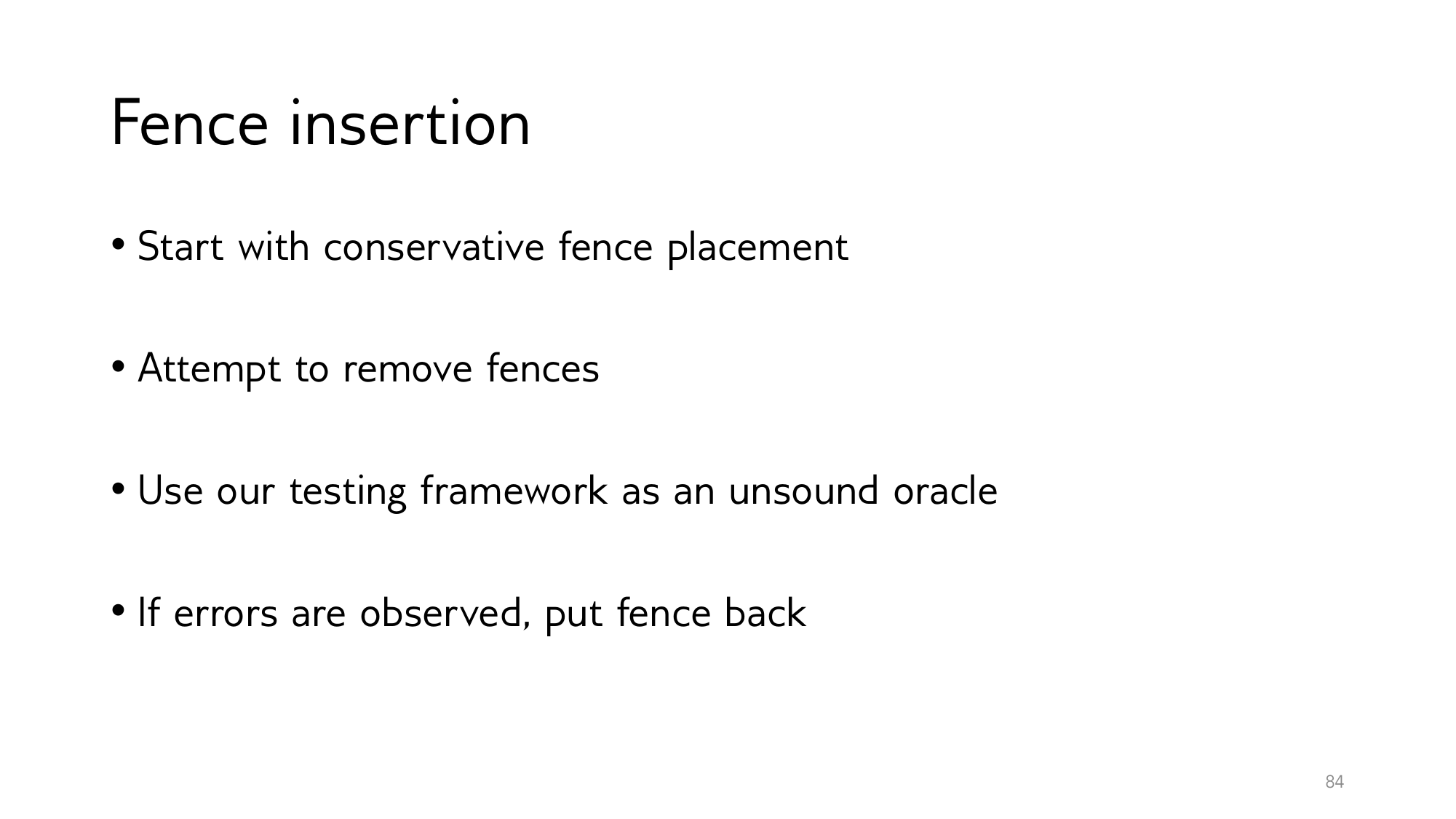

# Fence insertion
Start with conservative fence placement

Attempt to remove fences

Use our testing framework as an unsound oracle

If errors are observed, put fence back
84